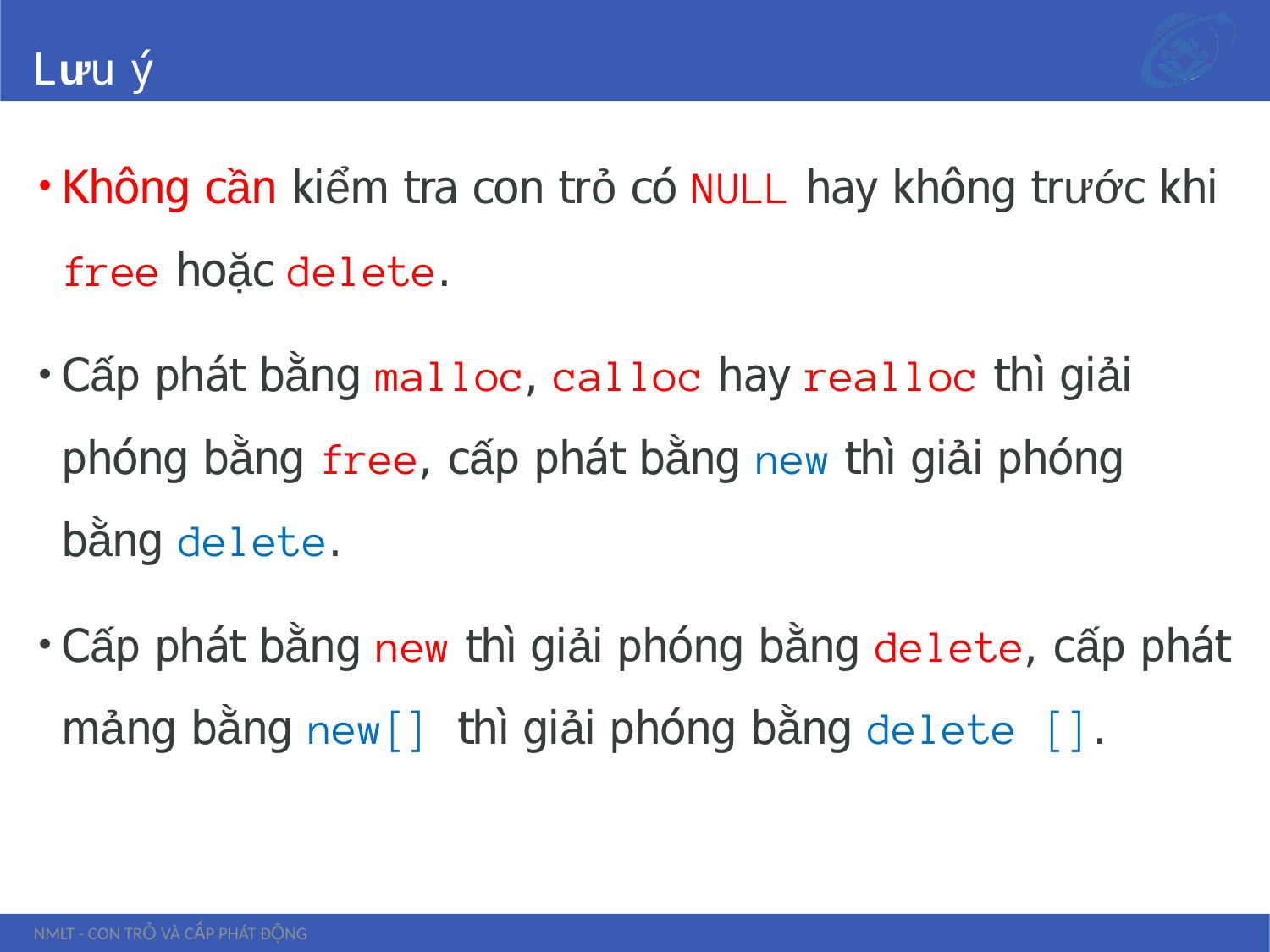

# Lưu ý
Không cần kiểm tra con trỏ có NULL hay không trước khi free hoặc delete.
Cấp phát bằng malloc, calloc hay realloc thì giải phóng bằng free, cấp phát bằng new thì giải phóng bằng delete.
Cấp phát bằng new thì giải phóng bằng delete, cấp phát mảng bằng new[] thì giải phóng bằng delete [].
NMLT - Con trỏ và cấp phát động
61